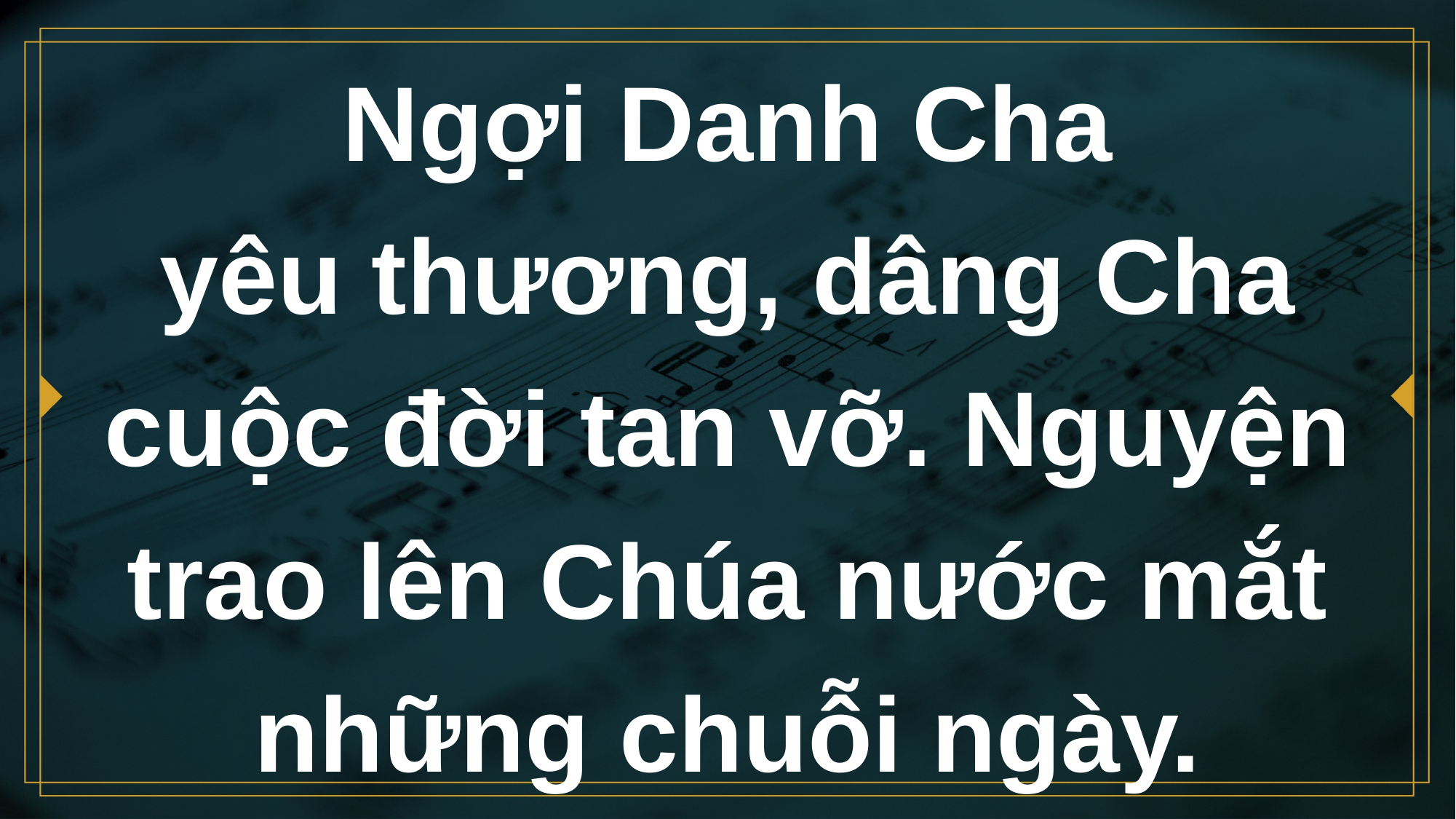

# Ngợi Danh Cha yêu thương, dâng Cha cuộc đời tan vỡ. Nguyện trao lên Chúa nước mắt những chuỗi ngày.